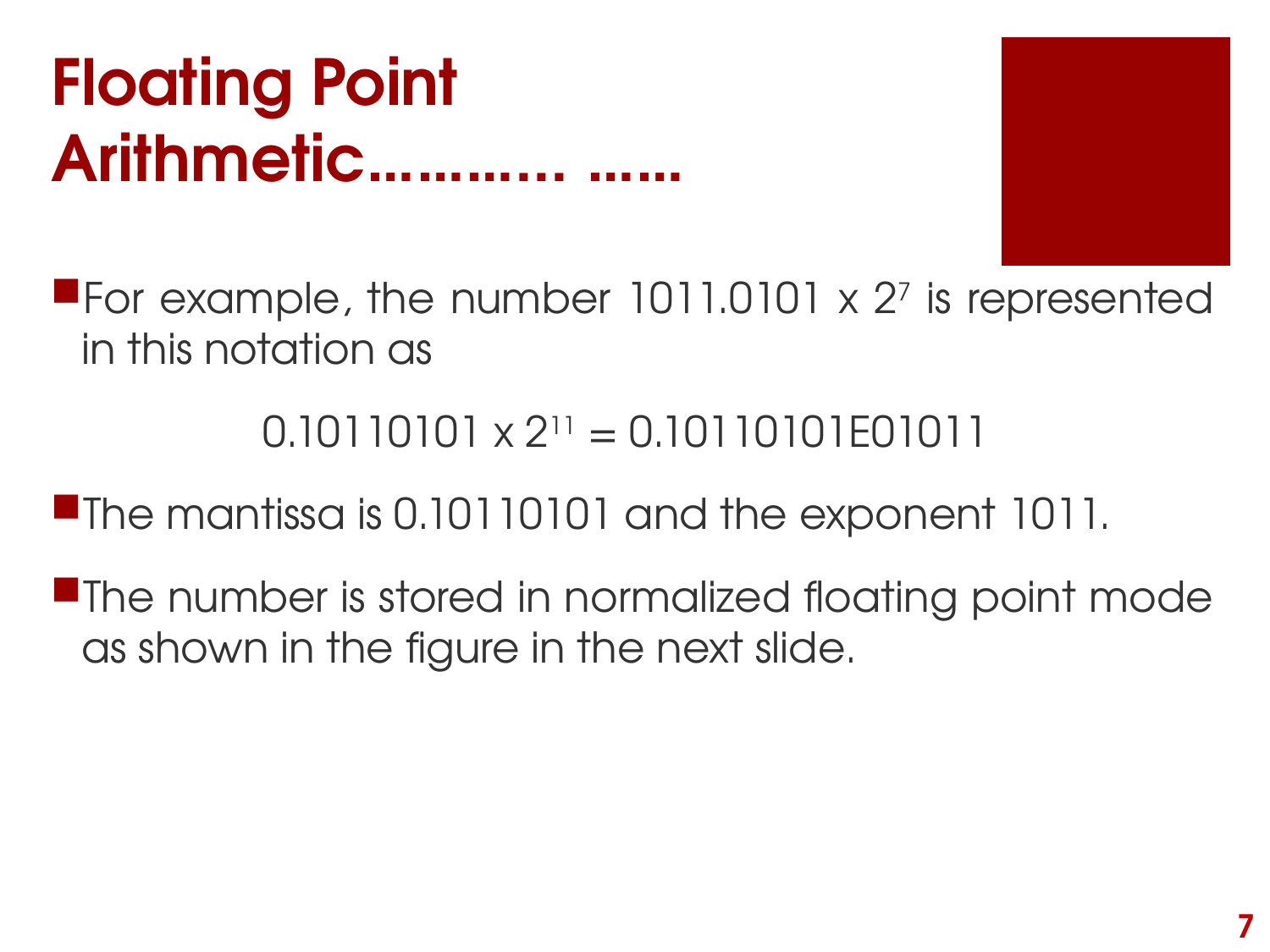

# Floating Point Arithmetic………... ……
For example, the number 1011.0101 x 27 is represented in this notation as
0.10110101 x 211 = 0.10110101E01011
The mantissa is 0.10110101 and the exponent 1011.
The number is stored in normalized floating point mode as shown in the figure in the next slide.
7